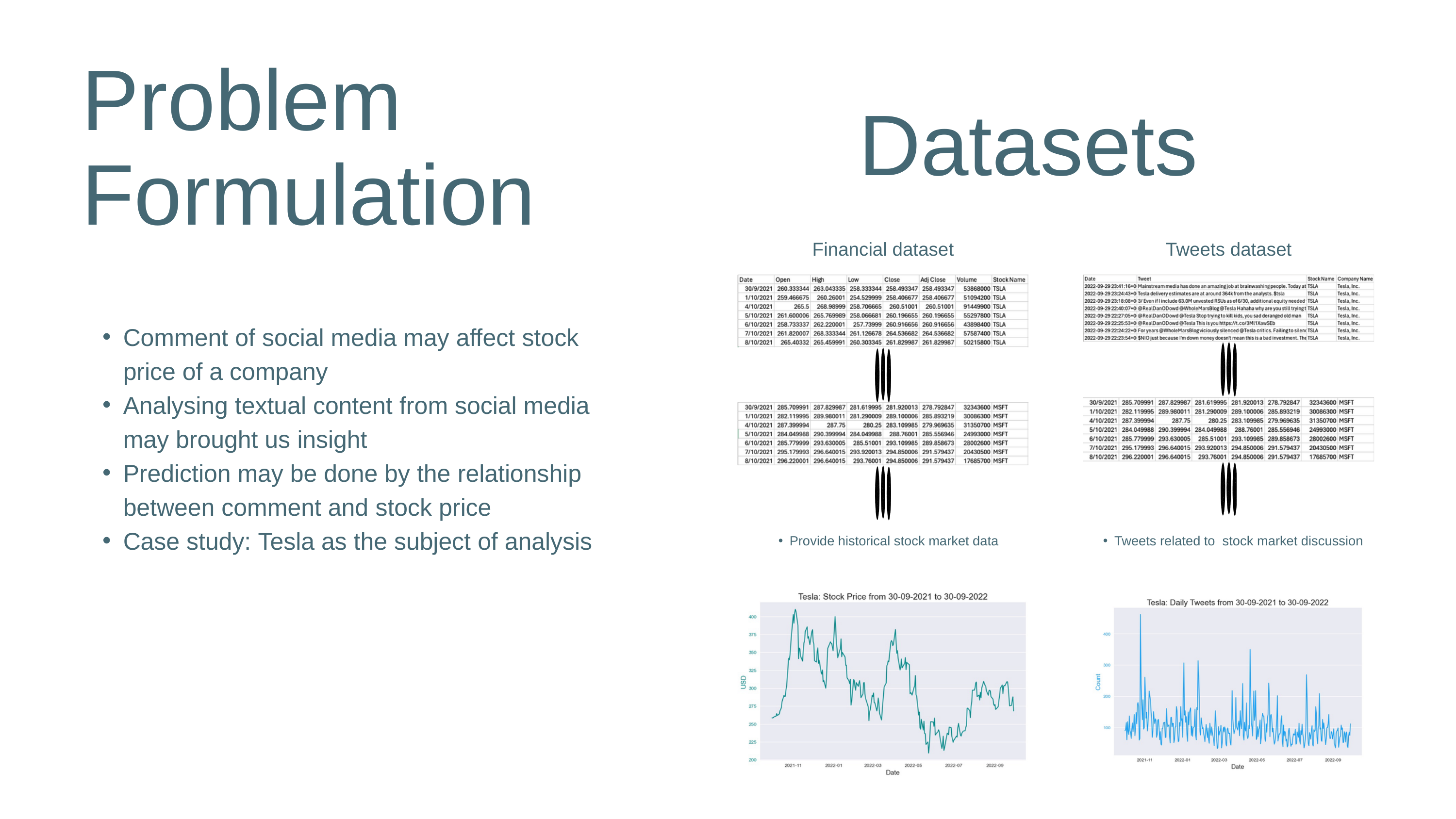

Problem Formulation
Datasets
Financial dataset
Tweets dataset

Comment of social media may affect stock price of a company
Analysing textual content from social media may brought us insight
Prediction may be done by the relationship between comment and stock price
Case study: Tesla as the subject of analysis

Provide historical stock market data
Tweets related to  stock market discussion